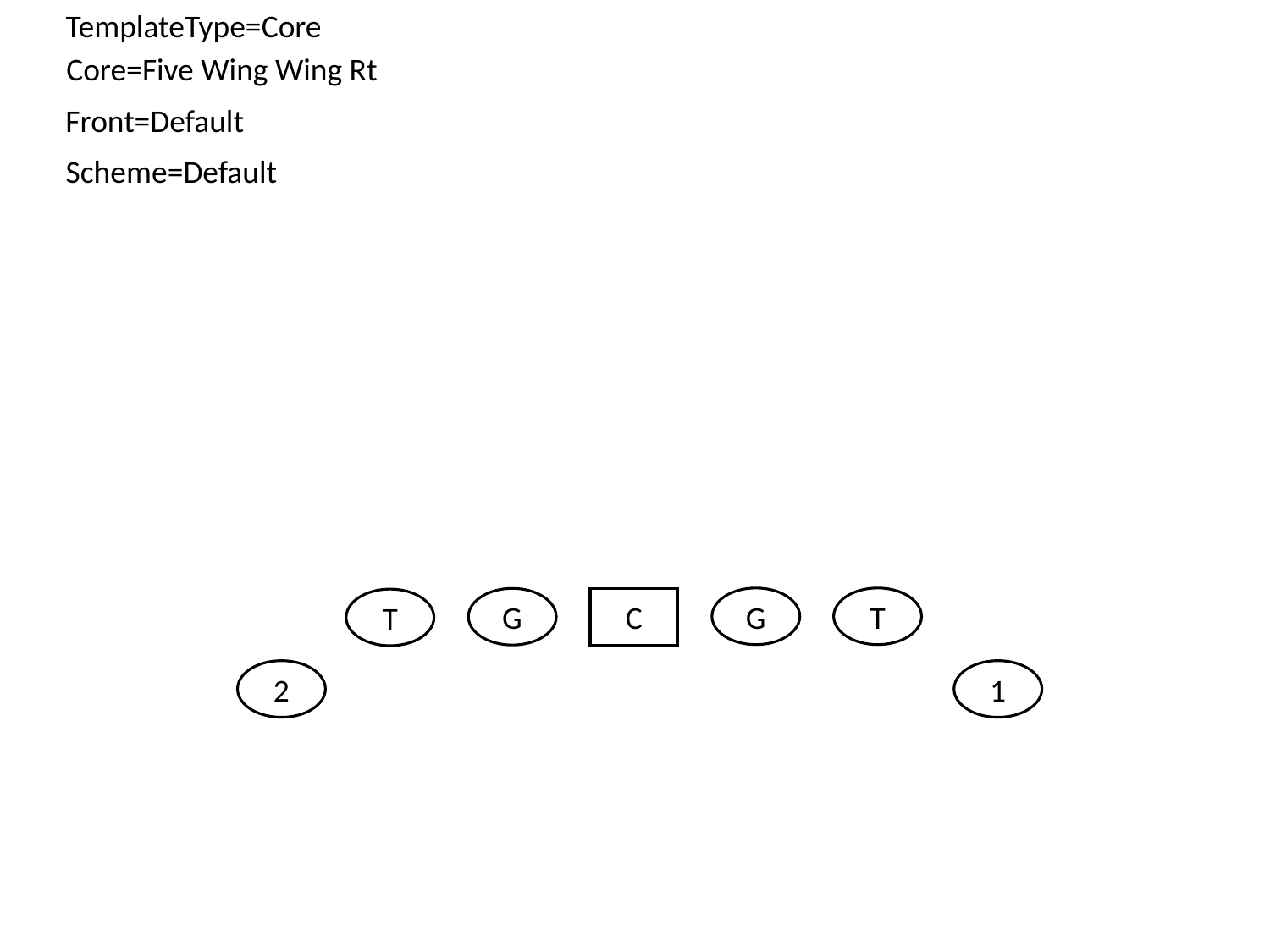

TemplateType=Core
Core=Five Wing Wing Rt
Front=Default
Scheme=Default
G
T
G
C
T
2
1